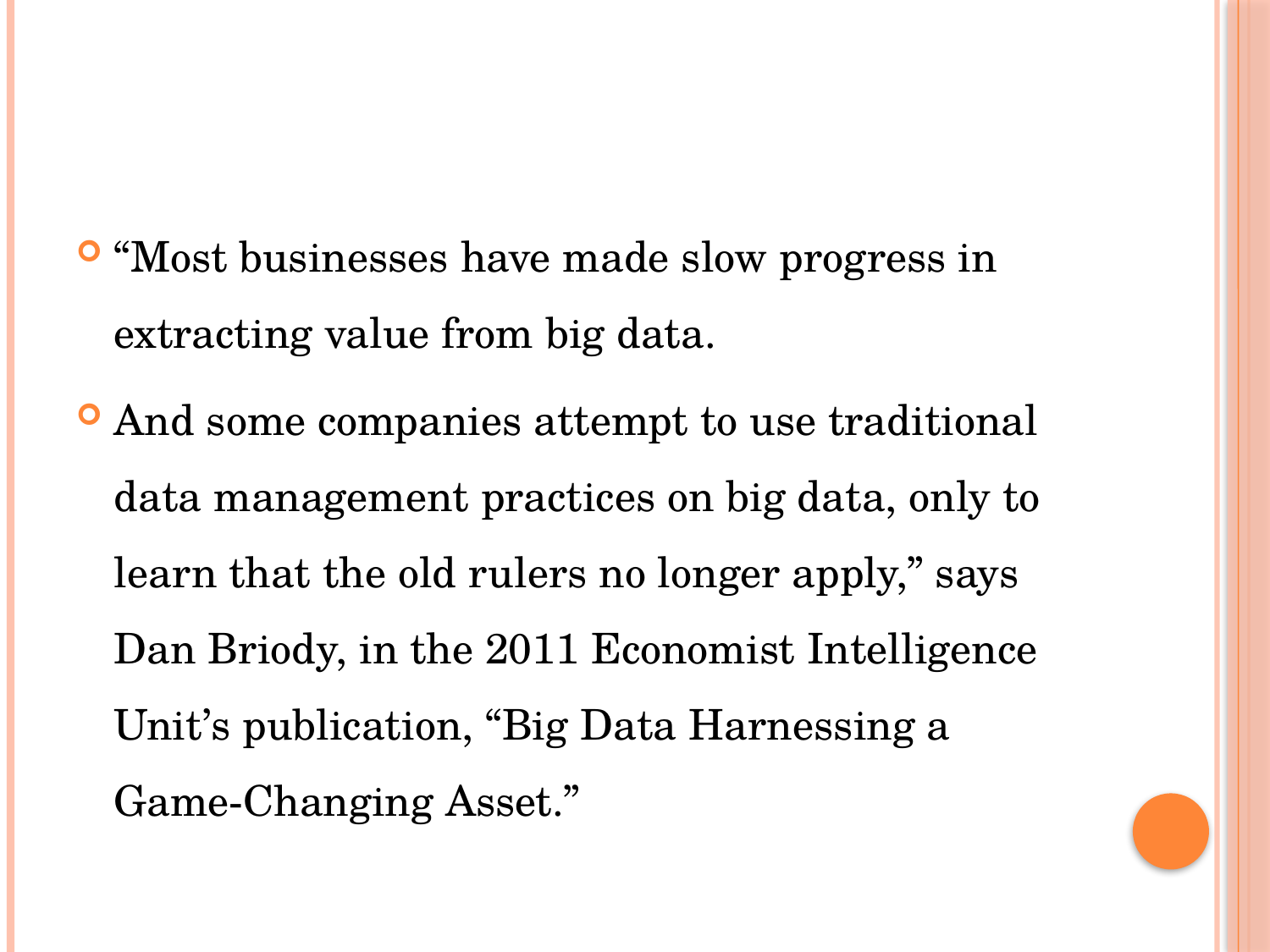

“Most businesses have made slow progress in extracting value from big data.
And some companies attempt to use traditional data management practices on big data, only to learn that the old rulers no longer apply,” says Dan Briody, in the 2011 Economist Intelligence Unit’s publication, “Big Data Harnessing a Game-Changing Asset.”